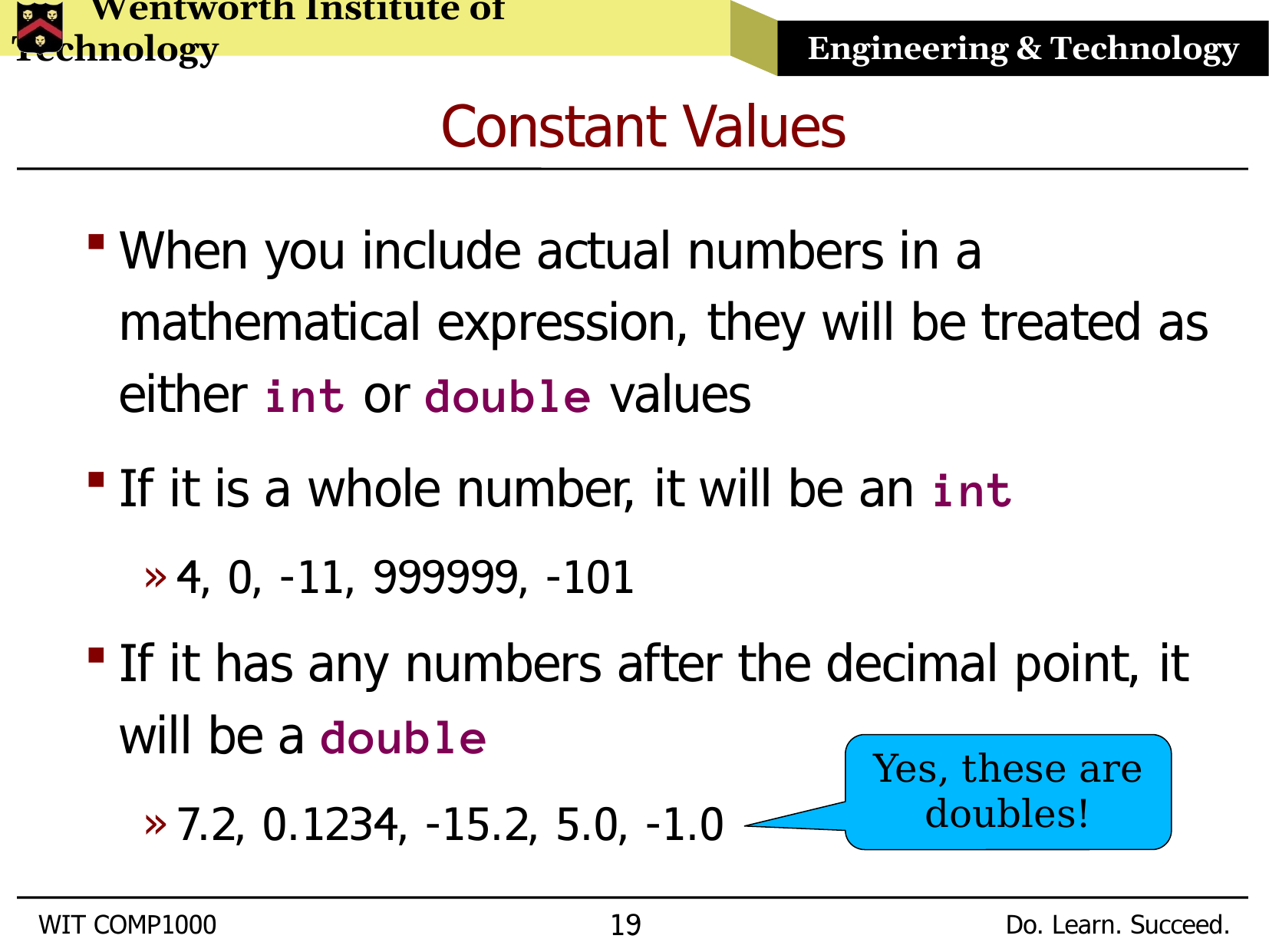

# Constant Values
When you include actual numbers in a mathematical expression, they will be treated as either int or double values
If it is a whole number, it will be an int
4, 0, -11, 999999, -101
If it has any numbers after the decimal point, it will be a double
7.2, 0.1234, -15.2, 5.0, -1.0
Yes, these are doubles!